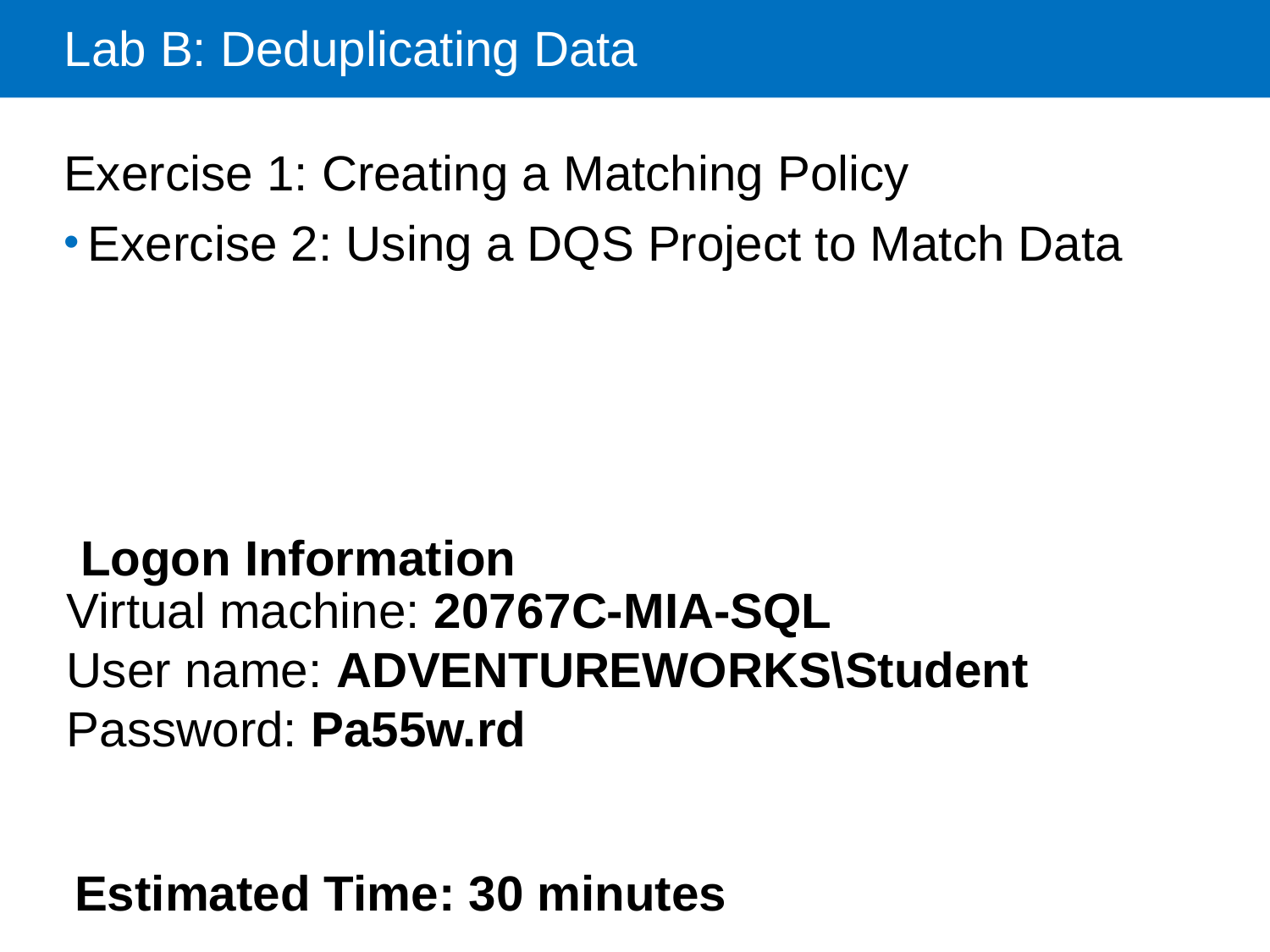

# Lab B: Deduplicating Data
Exercise 1: Creating a Matching Policy
Exercise 2: Using a DQS Project to Match Data
Logon Information
Virtual machine: 20767C-MIA-SQL
User name: ADVENTUREWORKS\Student
Password: Pa55w.rd
Estimated Time: 30 minutes